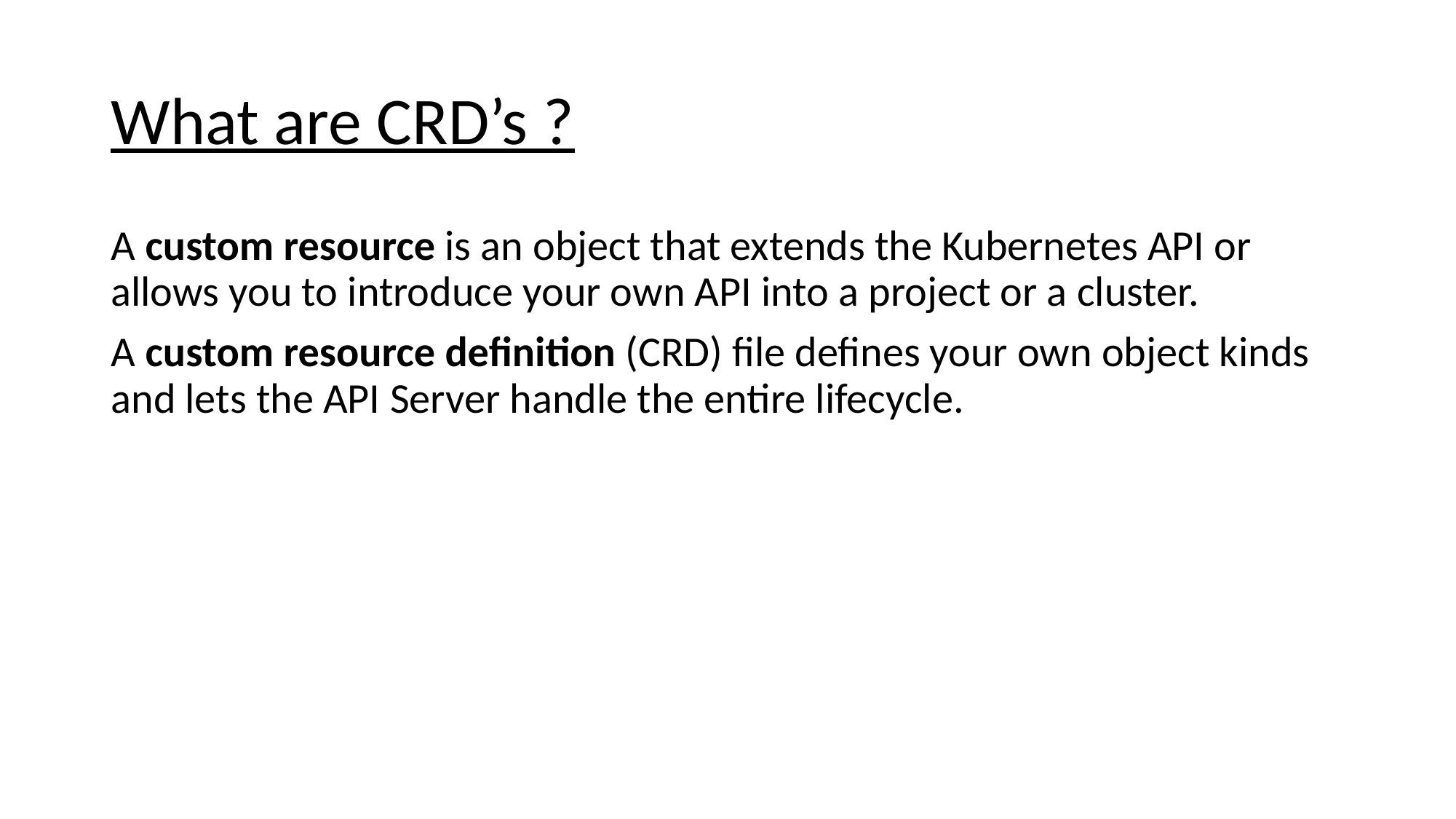

# What are CRD’s ?
A custom resource is an object that extends the Kubernetes API or allows you to introduce your own API into a project or a cluster.
A custom resource definition (CRD) file defines your own object kinds and lets the API Server handle the entire lifecycle.